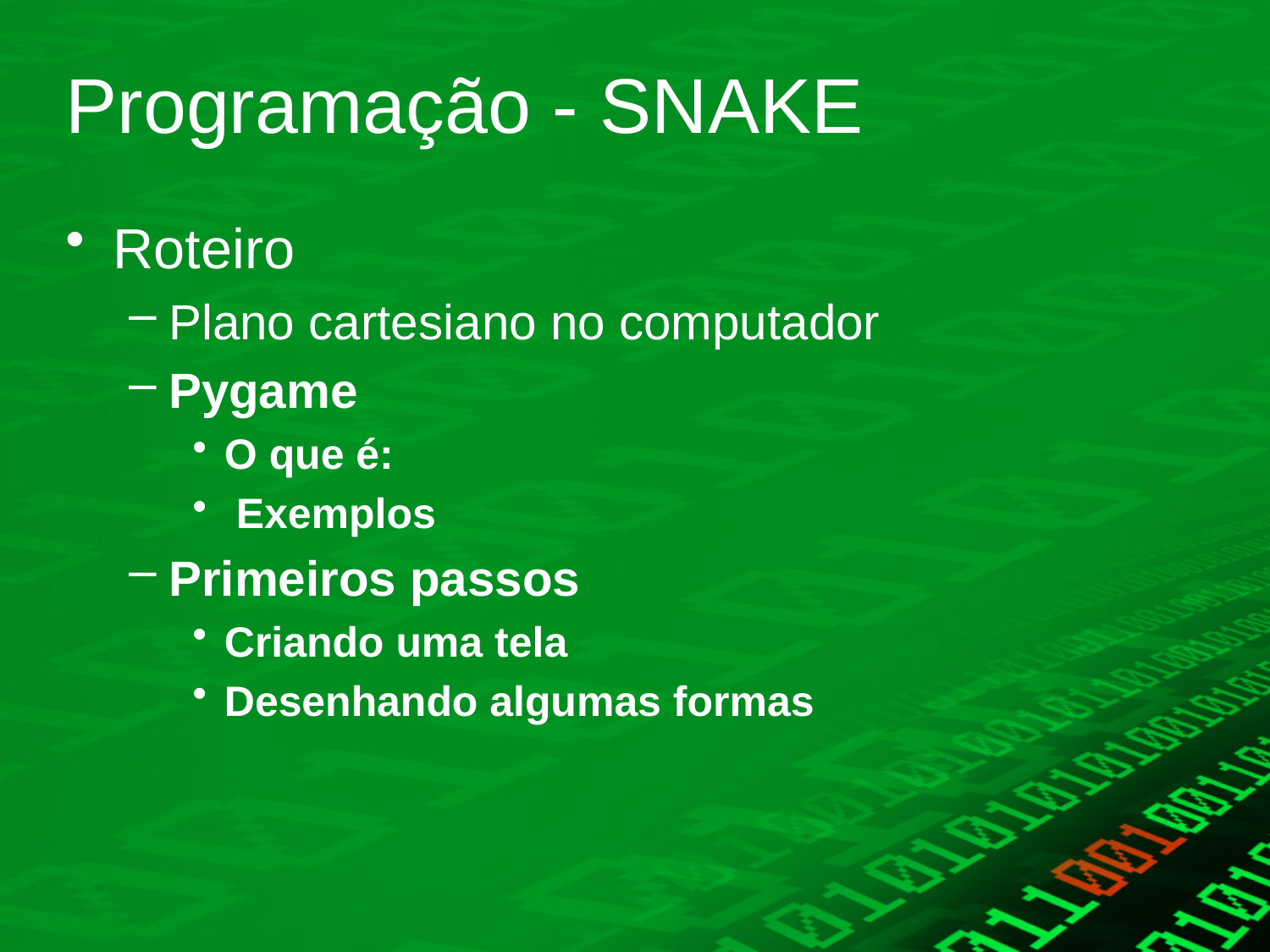

# Programação - SNAKE
Roteiro
Plano cartesiano no computador
Pygame
O que é:
 Exemplos
Primeiros passos
Criando uma tela
Desenhando algumas formas